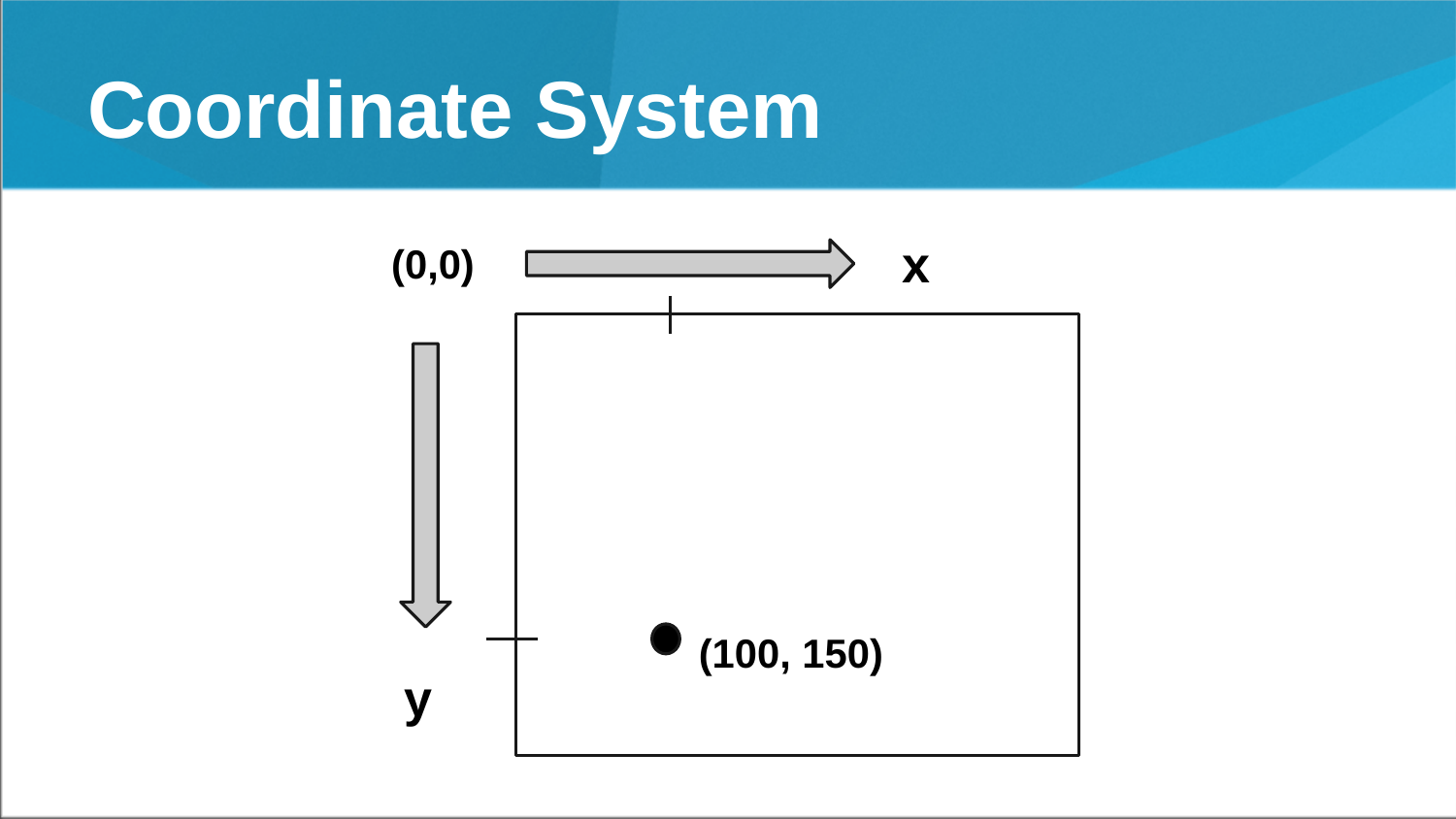

# Coordinate System
x
(0,0)

(100, 150)

y